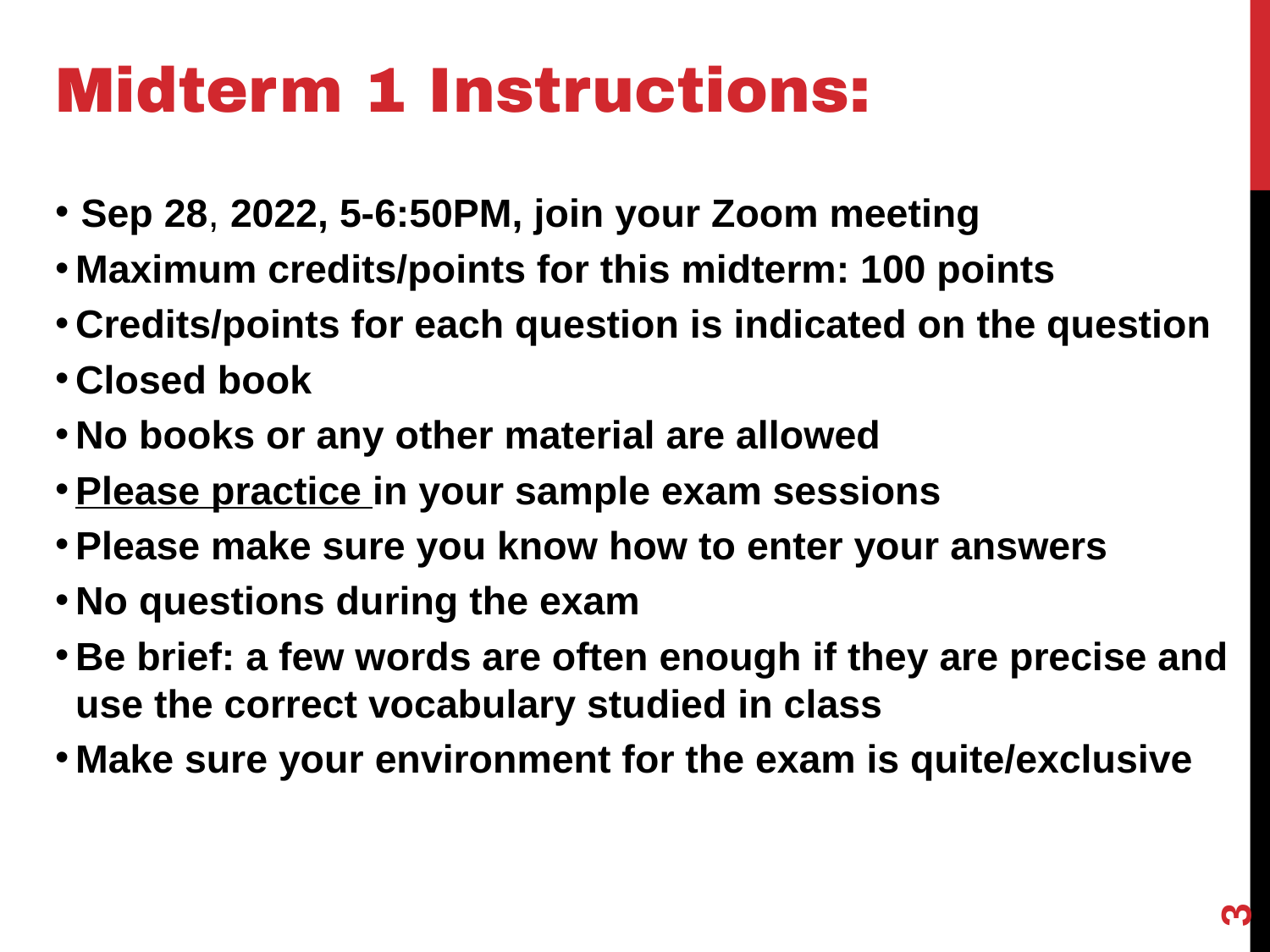

# Midterm 1 Instructions:
Sep 28, 2022, 5-6:50PM, join your Zoom meeting
Maximum credits/points for this midterm: 100 points
Credits/points for each question is indicated on the question
Closed book
No books or any other material are allowed
Please practice in your sample exam sessions
Please make sure you know how to enter your answers
No questions during the exam
Be brief: a few words are often enough if they are precise and use the correct vocabulary studied in class
Make sure your environment for the exam is quite/exclusive
3